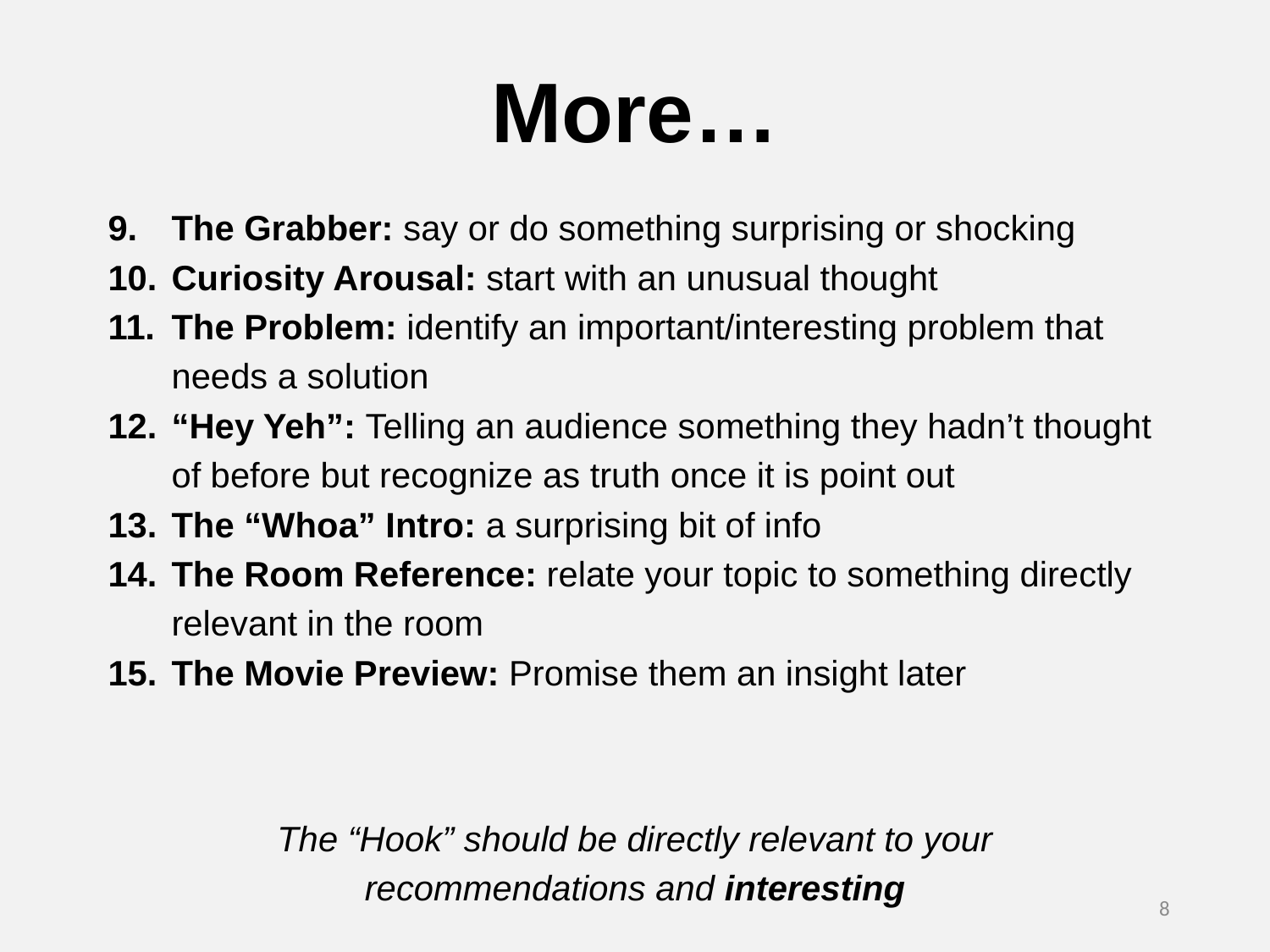

More…
The Grabber: say or do something surprising or shocking
Curiosity Arousal: start with an unusual thought
The Problem: identify an important/interesting problem that needs a solution
“Hey Yeh”: Telling an audience something they hadn’t thought of before but recognize as truth once it is point out
The “Whoa” Intro: a surprising bit of info
The Room Reference: relate your topic to something directly relevant in the room
The Movie Preview: Promise them an insight later
The “Hook” should be directly relevant to your recommendations and interesting
8